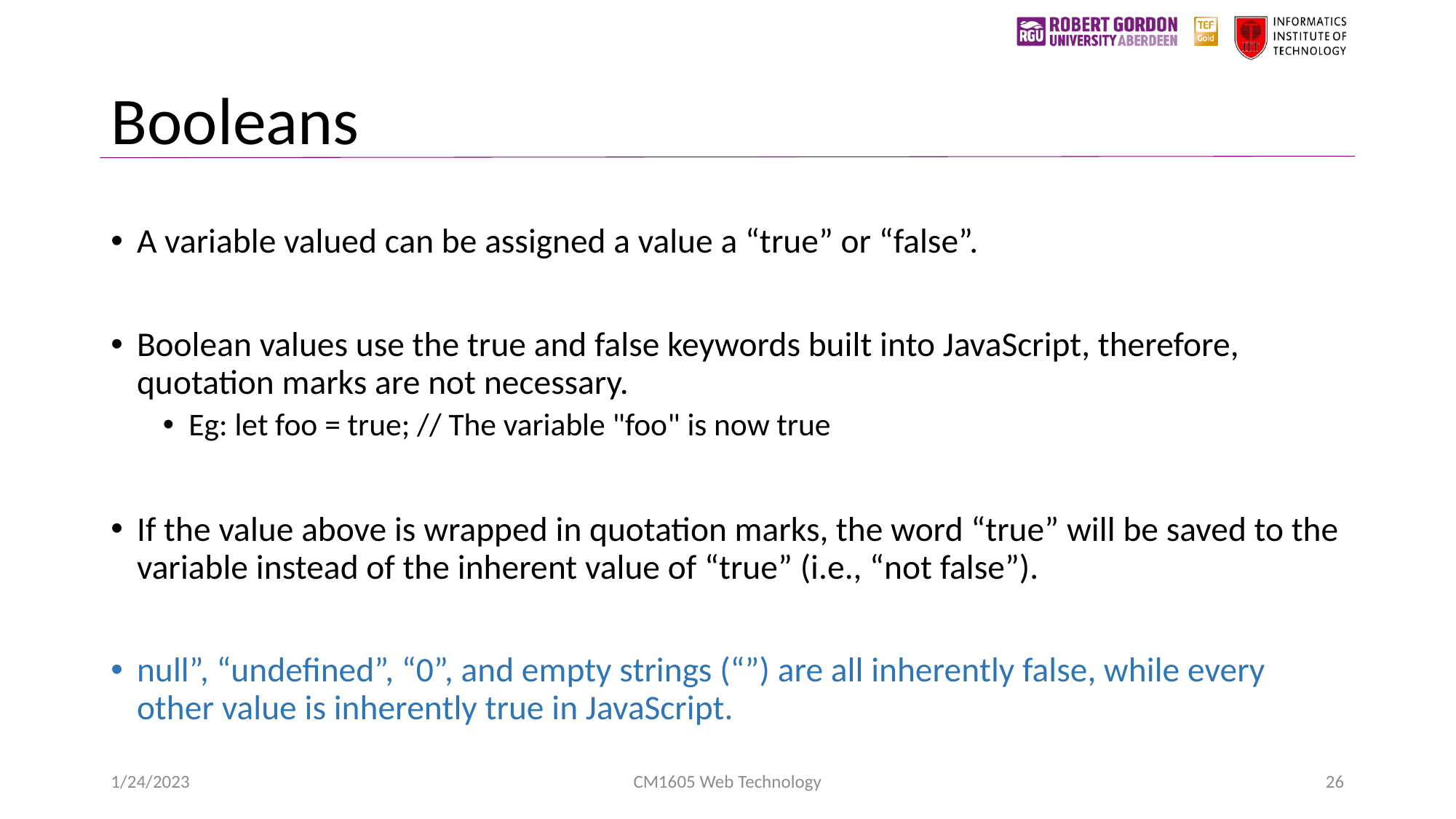

# Booleans
A variable valued can be assigned a value a “true” or “false”.

Boolean values use the true and false keywords built into JavaScript, therefore, quotation marks are not necessary.
Eg: let foo = true; // The variable "foo" is now true

If the value above is wrapped in quotation marks, the word “true” will be saved to the variable instead of the inherent value of “true” (i.e., “not false”).

null”, “undefined”, “0”, and empty strings (“”) are all inherently false, while every other value is inherently true in JavaScript.
1/24/2023
CM1605 Web Technology
26